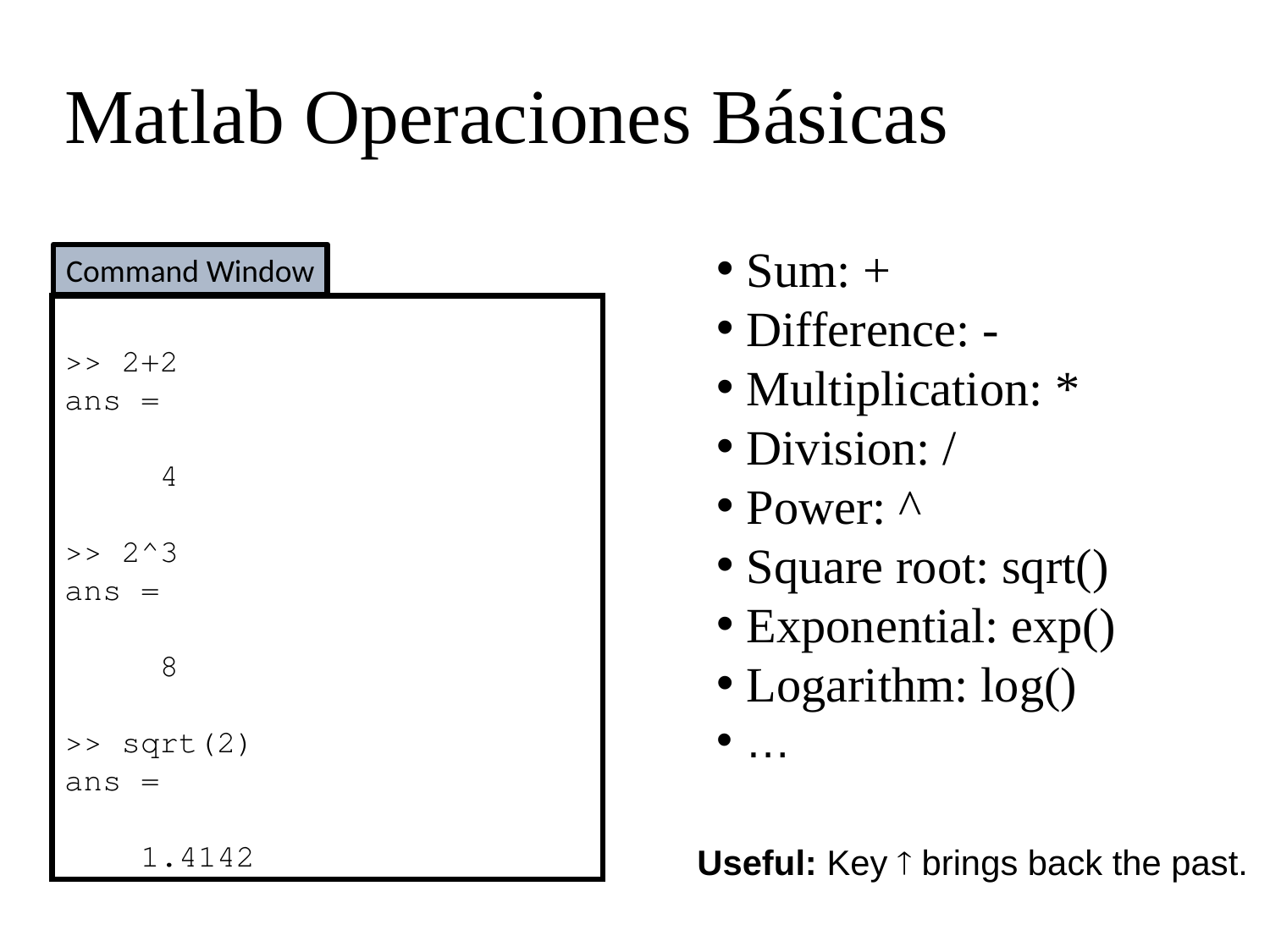

# Matlab Operaciones Básicas

 Sum: +
 Difference: -
 Multiplication: *
 Division: /
 Power: ^
 Square root: sqrt()
 Exponential: exp()
 Logarithm: log()
 …
Command Window

>> 2+2
ans =

     4

>> 2^3
ans =

     8

>> sqrt(2)
ans =

    1.4142
Useful: Key ↑ brings back the past.